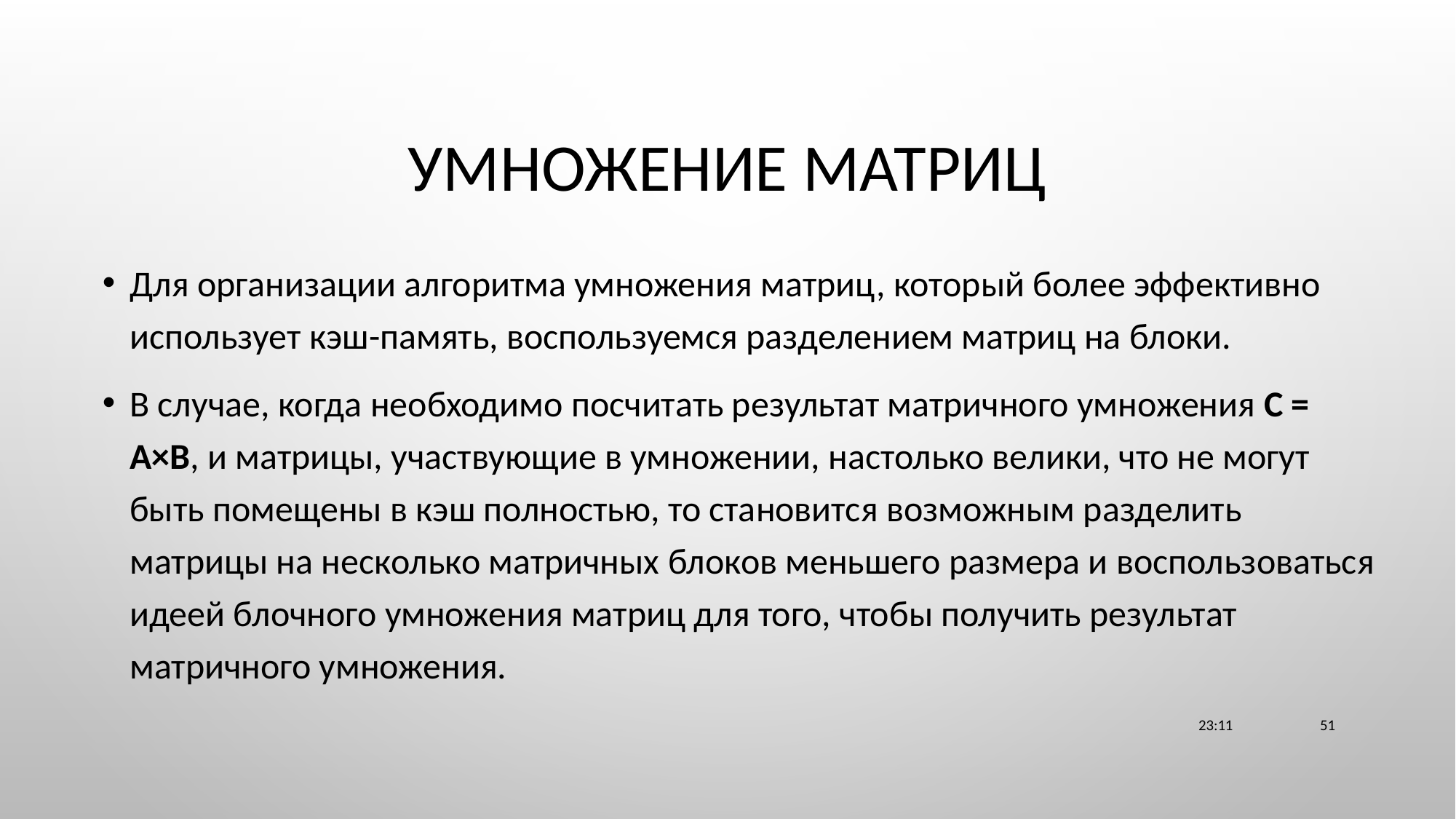

# Умножение матриц
Для организации алгоритма умножения матриц, который более эффективно использует кэш-память, воспользуемся разделением матриц на блоки.
В случае, когда необходимо посчитать результат матричного умножения С = A×B, и матрицы, участвующие в умножении, настолько велики, что не могут быть помещены в кэш полностью, то становится возможным разделить матрицы на несколько матричных блоков меньшего размера и воспользоваться идеей блочного умножения матриц для того, чтобы получить результат матричного умножения.
23:11
51